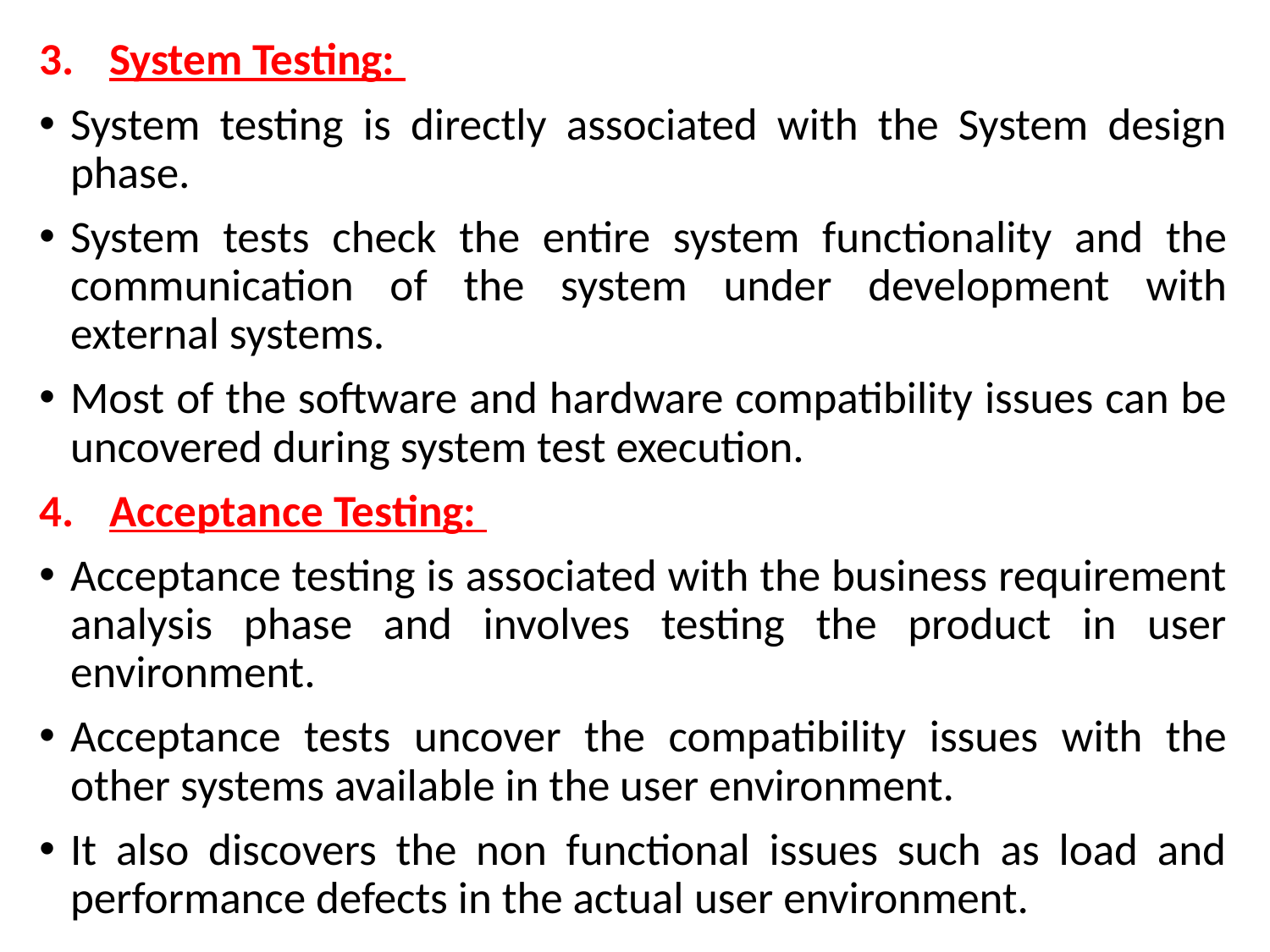

System Testing:
System testing is directly associated with the System design phase.
System tests check the entire system functionality and the communication of the system under development with external systems.
Most of the software and hardware compatibility issues can be uncovered during system test execution.
Acceptance Testing:
Acceptance testing is associated with the business requirement analysis phase and involves testing the product in user environment.
Acceptance tests uncover the compatibility issues with the other systems available in the user environment.
It also discovers the non functional issues such as load and performance defects in the actual user environment.